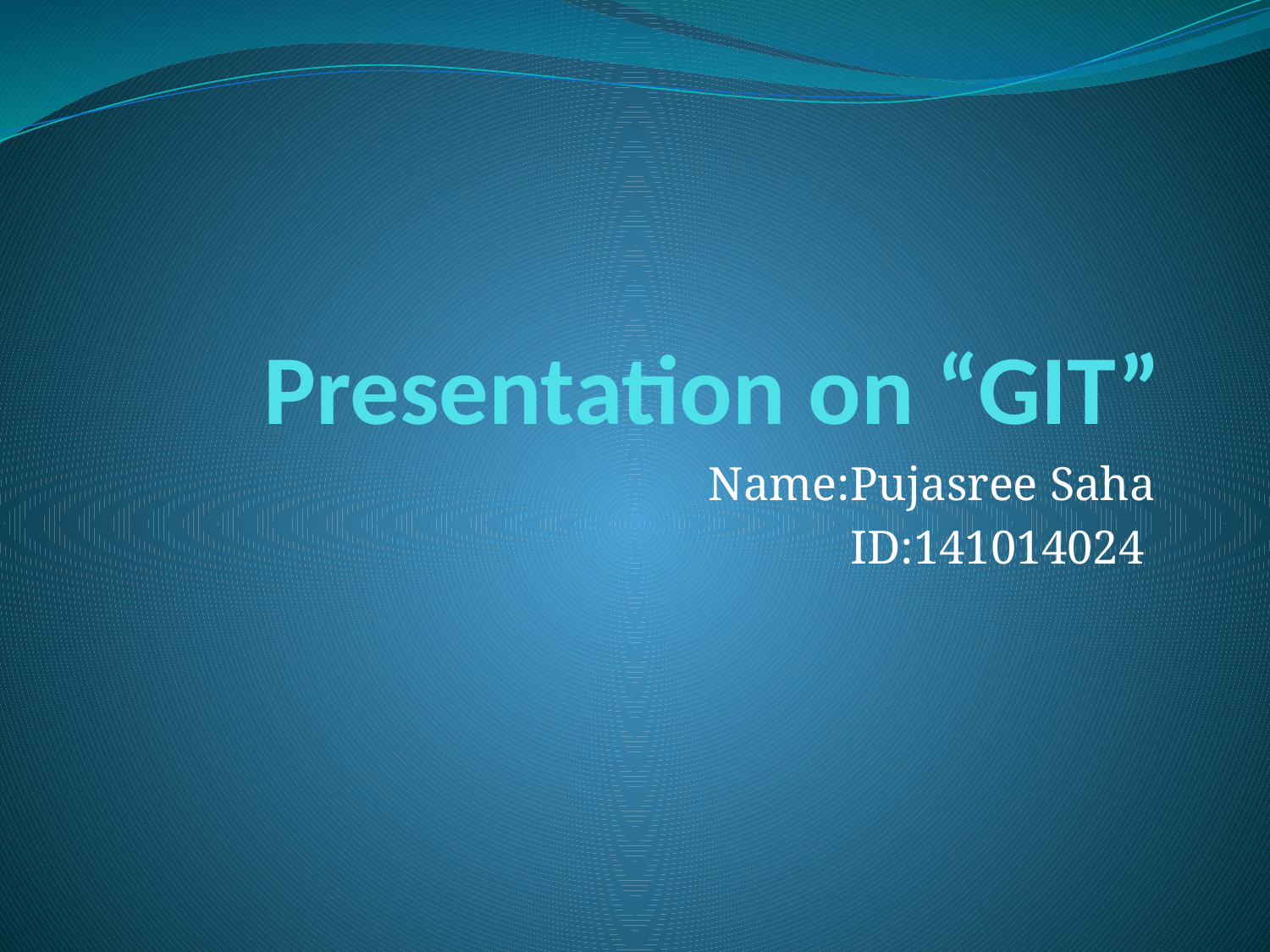

# Presentation on “GIT”
Name:Pujasree Saha
ID:141014024